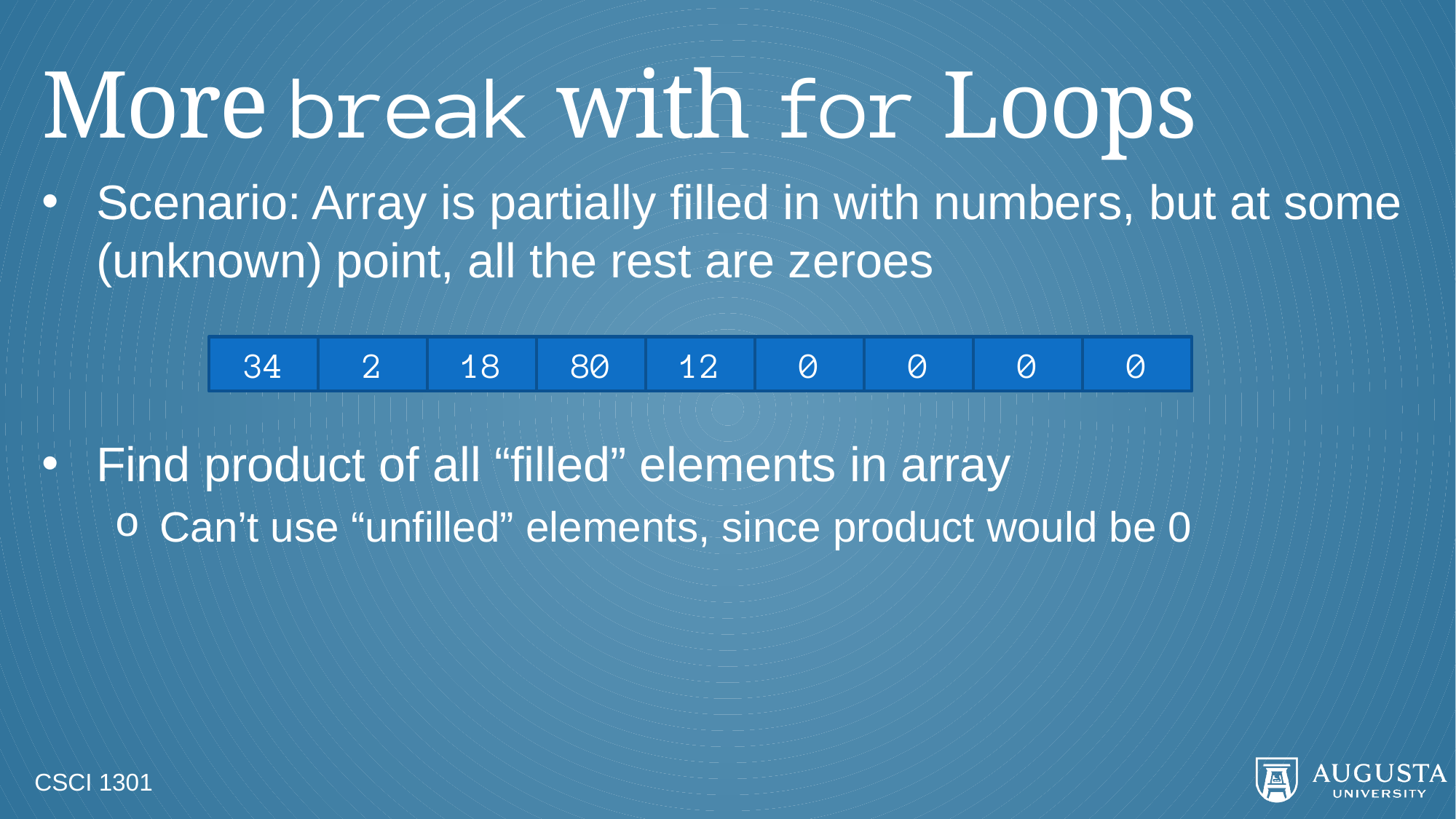

# More break with for Loops
Scenario: Array is partially filled in with numbers, but at some (unknown) point, all the rest are zeroes

Find product of all “filled” elements in array
Can’t use “unfilled” elements, since product would be 0
34
2
18
80
12
0
0
0
0
CSCI 1301